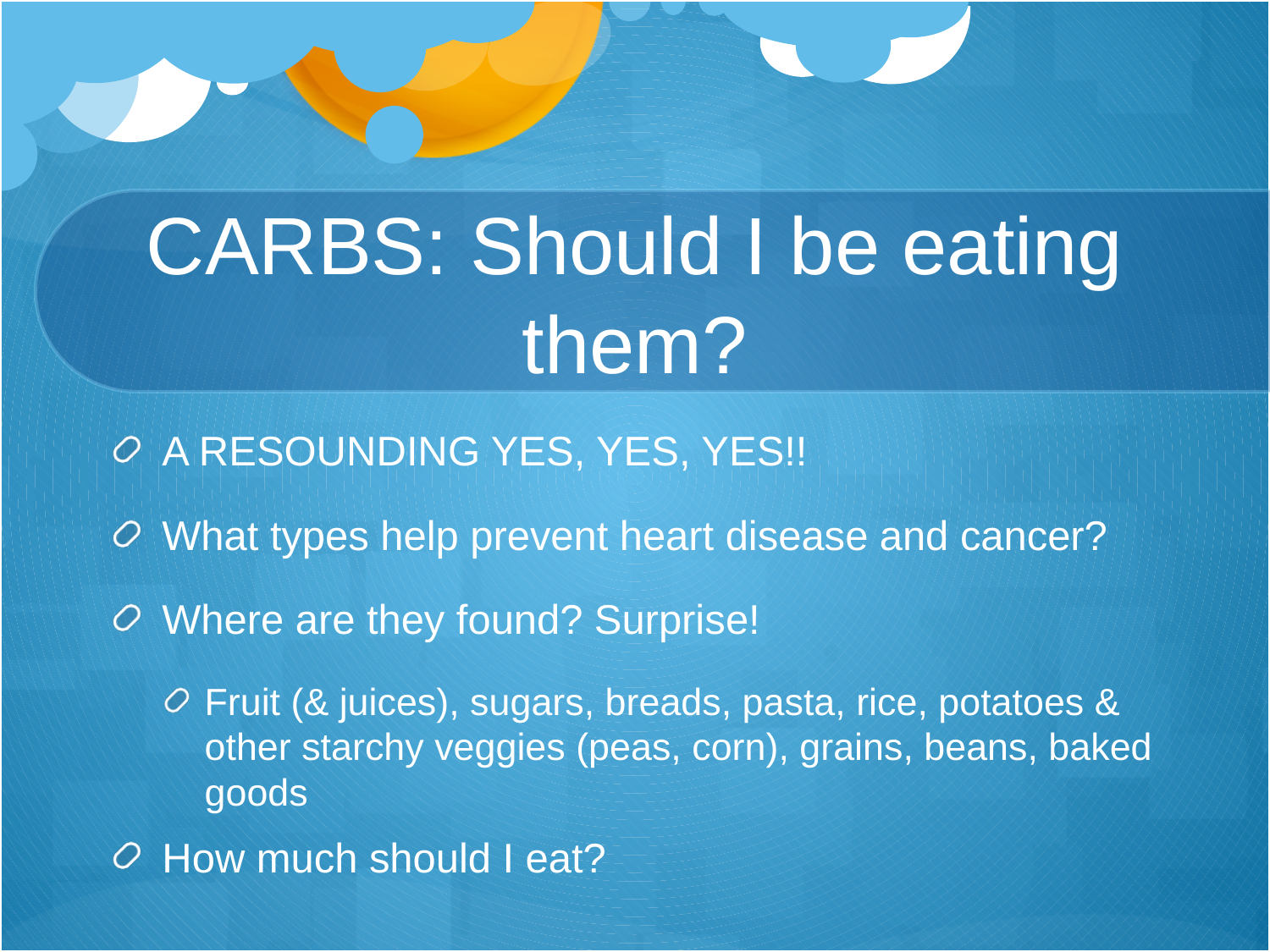

# CARBS: Should I be eating them?
A RESOUNDING YES, YES, YES!!
What types help prevent heart disease and cancer?
Where are they found? Surprise!
Fruit (& juices), sugars, breads, pasta, rice, potatoes & other starchy veggies (peas, corn), grains, beans, baked goods
How much should I eat?